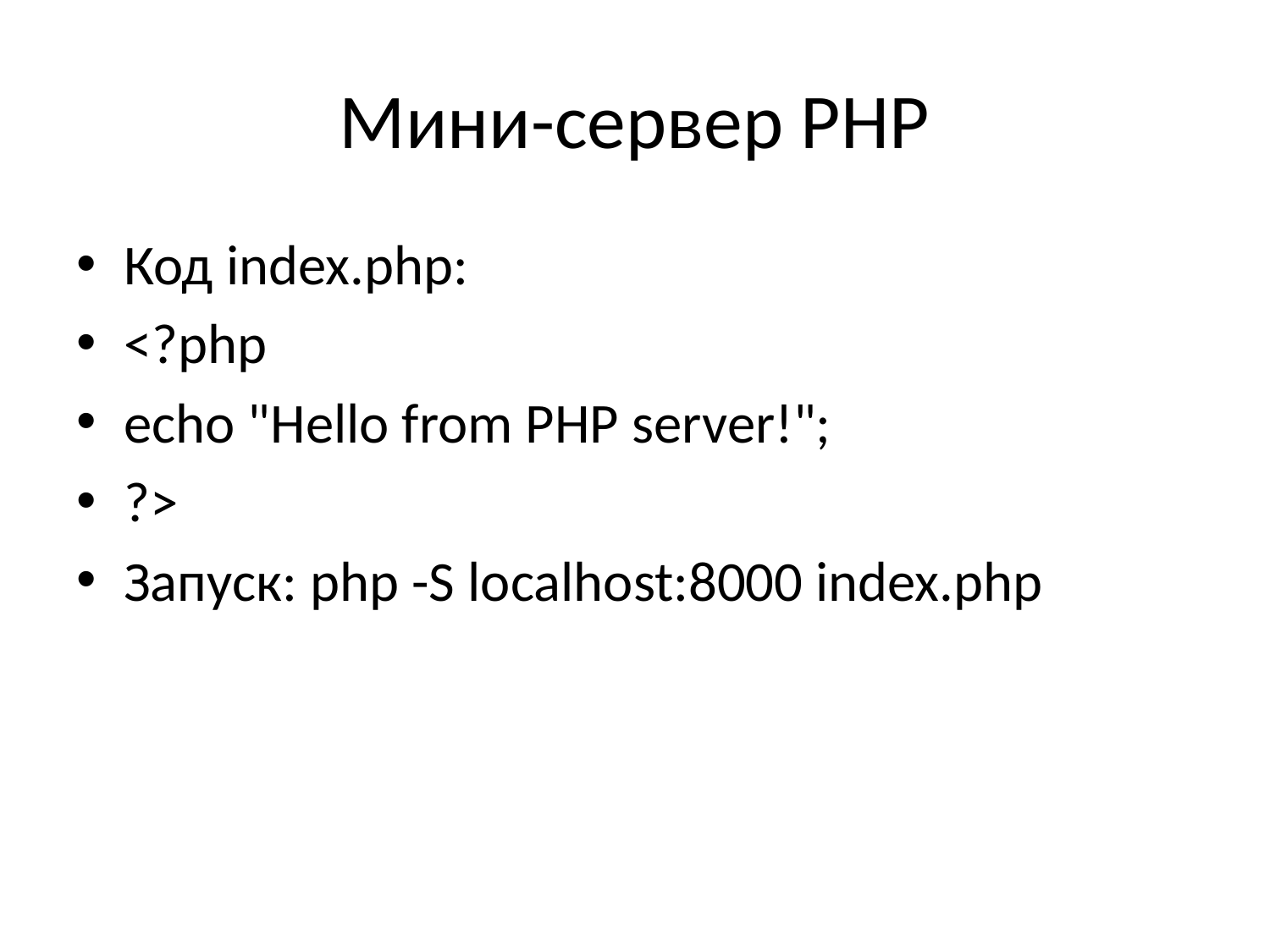

# Мини-сервер PHP
Код index.php:
<?php
echo "Hello from PHP server!";
?>
Запуск: php -S localhost:8000 index.php